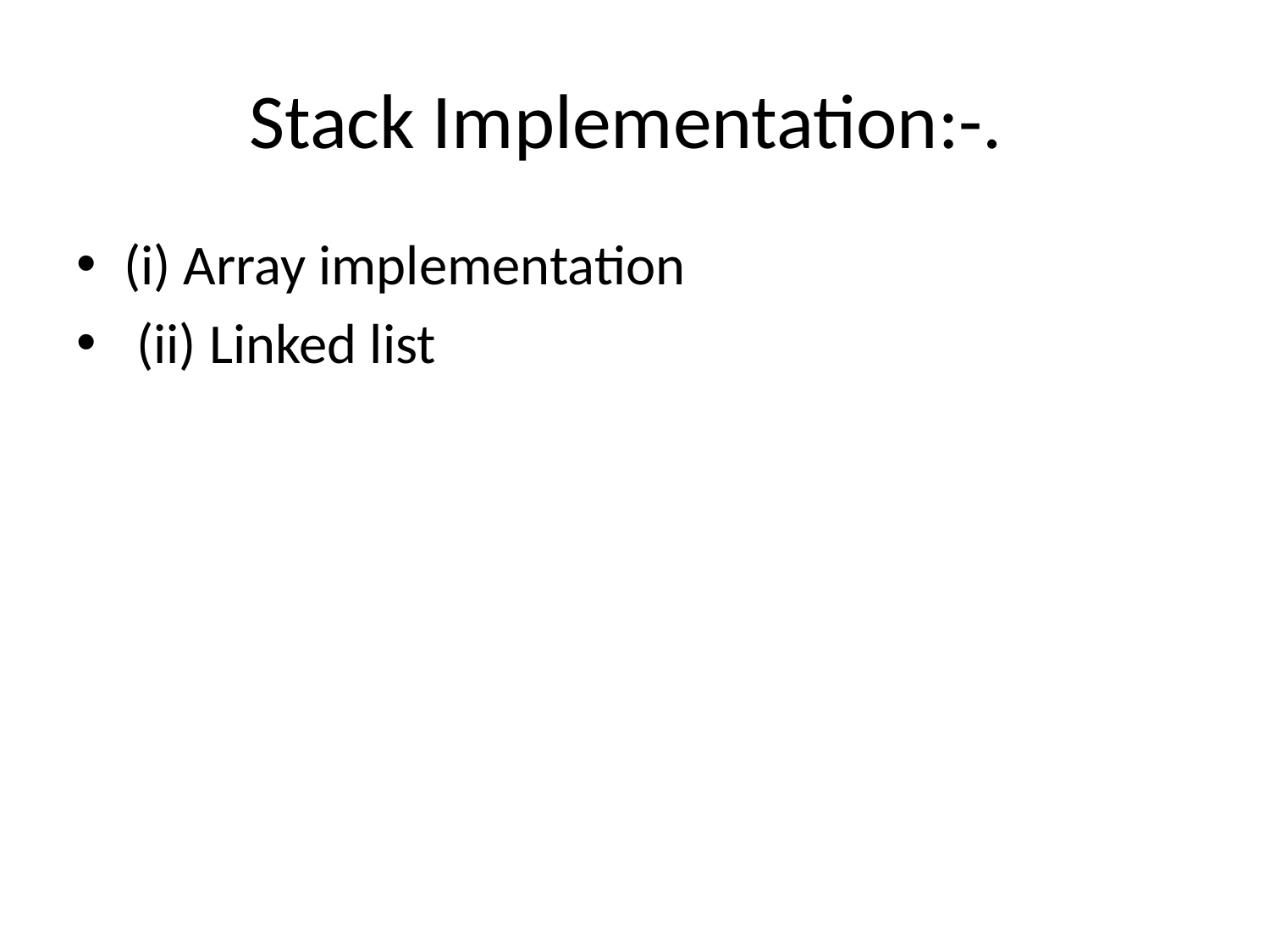

# Stack Implementation:-.
(i) Array implementation
 (ii) Linked list